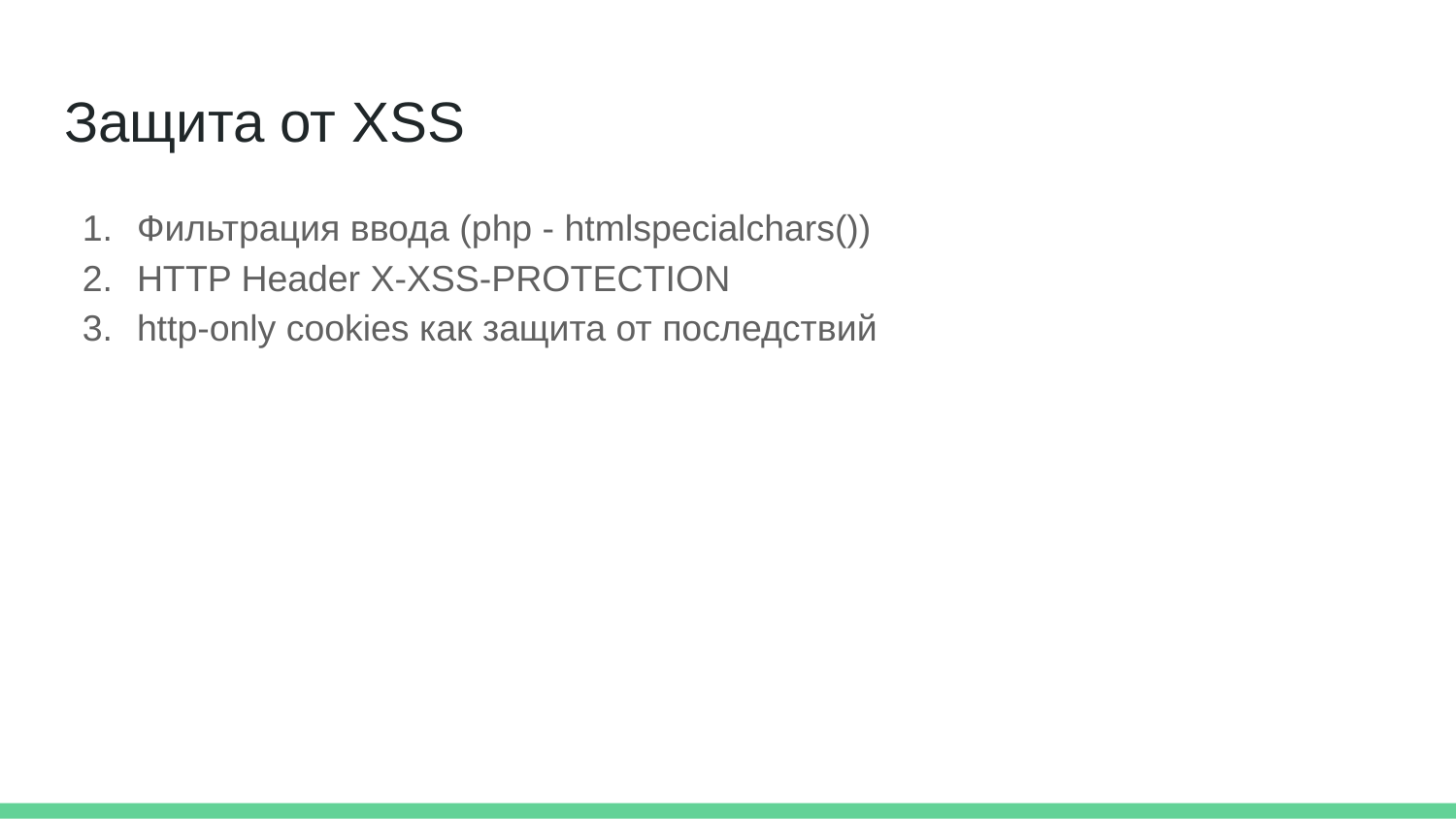

# Защита от XSS
Фильтрация ввода (php - htmlspecialchars())
HTTP Header X-XSS-PROTECTION
http-only cookies как защита от последствий